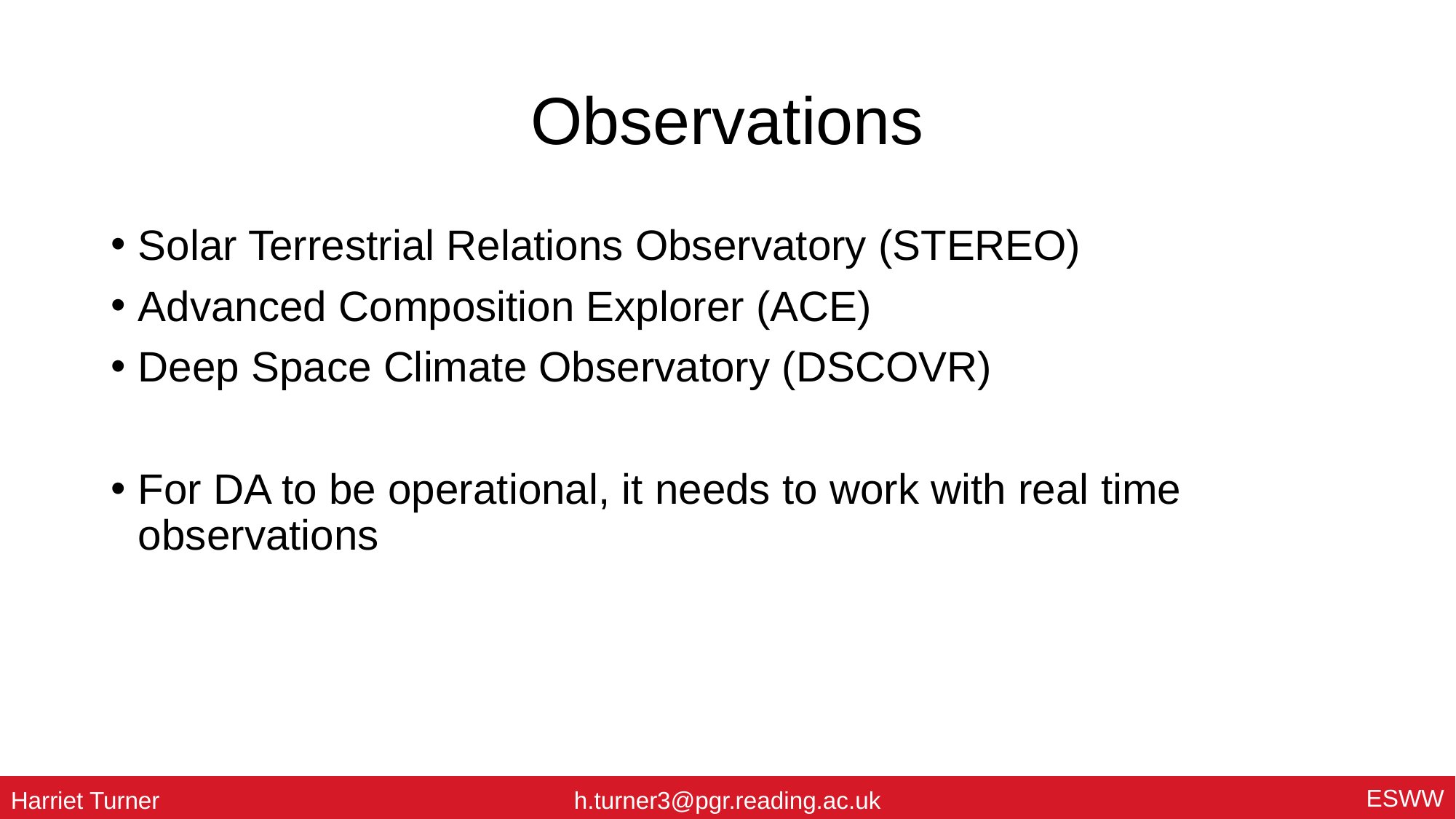

# Observations
Solar Terrestrial Relations Observatory (STEREO)
Advanced Composition Explorer (ACE)
Deep Space Climate Observatory (DSCOVR)

For DA to be operational, it needs to work with real time observations

ESWW
Harriet Turner
h.turner3@pgr.reading.ac.uk